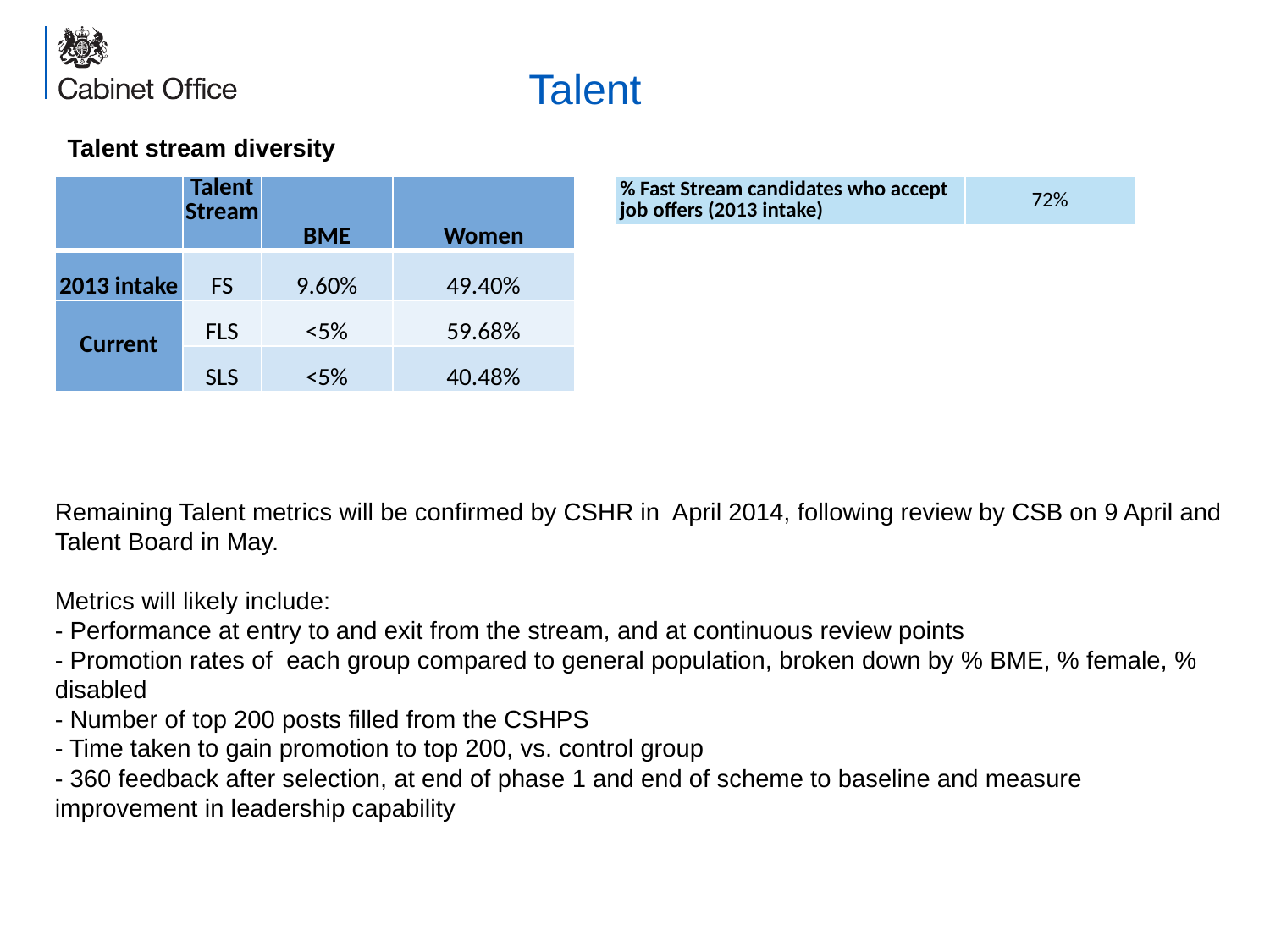

Talent
Talent stream diversity
|  | Talent Stream | BME | Women |
| --- | --- | --- | --- |
| 2013 intake | FS | 9.60% | 49.40% |
| Current | FLS | <5% | 59.68% |
|  | SLS | <5% | 40.48% |
| % Fast Stream candidates who accept job offers (2013 intake) | 72% |
| --- | --- |
# Remaining Talent metrics will be confirmed by CSHR in  April 2014, following review by CSB on 9 April and Talent Board in May. Metrics will likely include: - Performance at entry to and exit from the stream, and at continuous review points - Promotion rates of  each group compared to general population, broken down by % BME, % female, % disabled - Number of top 200 posts filled from the CSHPS - Time taken to gain promotion to top 200, vs. control group - 360 feedback after selection, at end of phase 1 and end of scheme to baseline and measure improvement in leadership capability